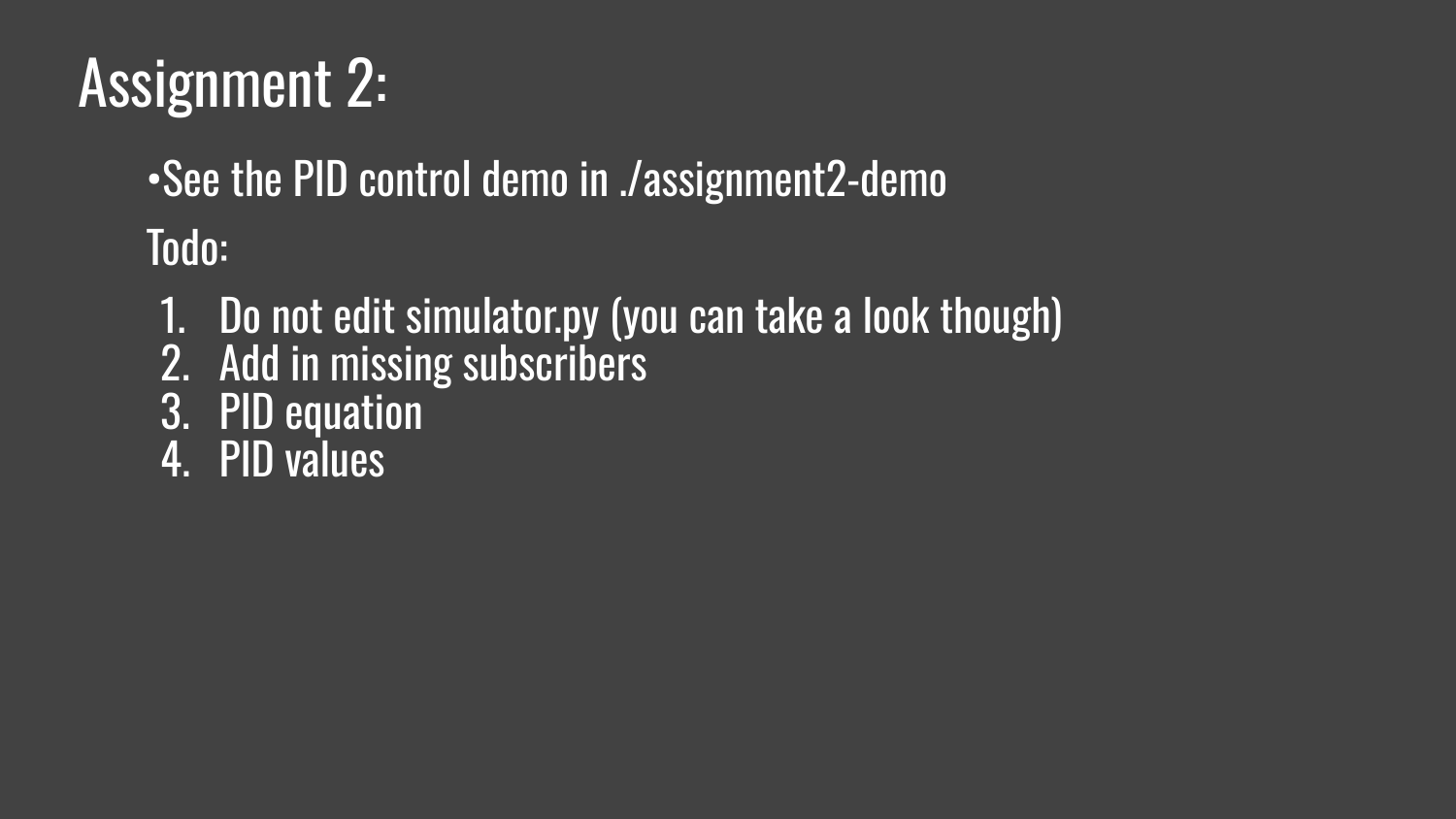

Assignment 2:
•See the PID control demo in ./assignment2-demo
Todo:
Do not edit simulator.py (you can take a look though)
Add in missing subscribers
PID equation
PID values